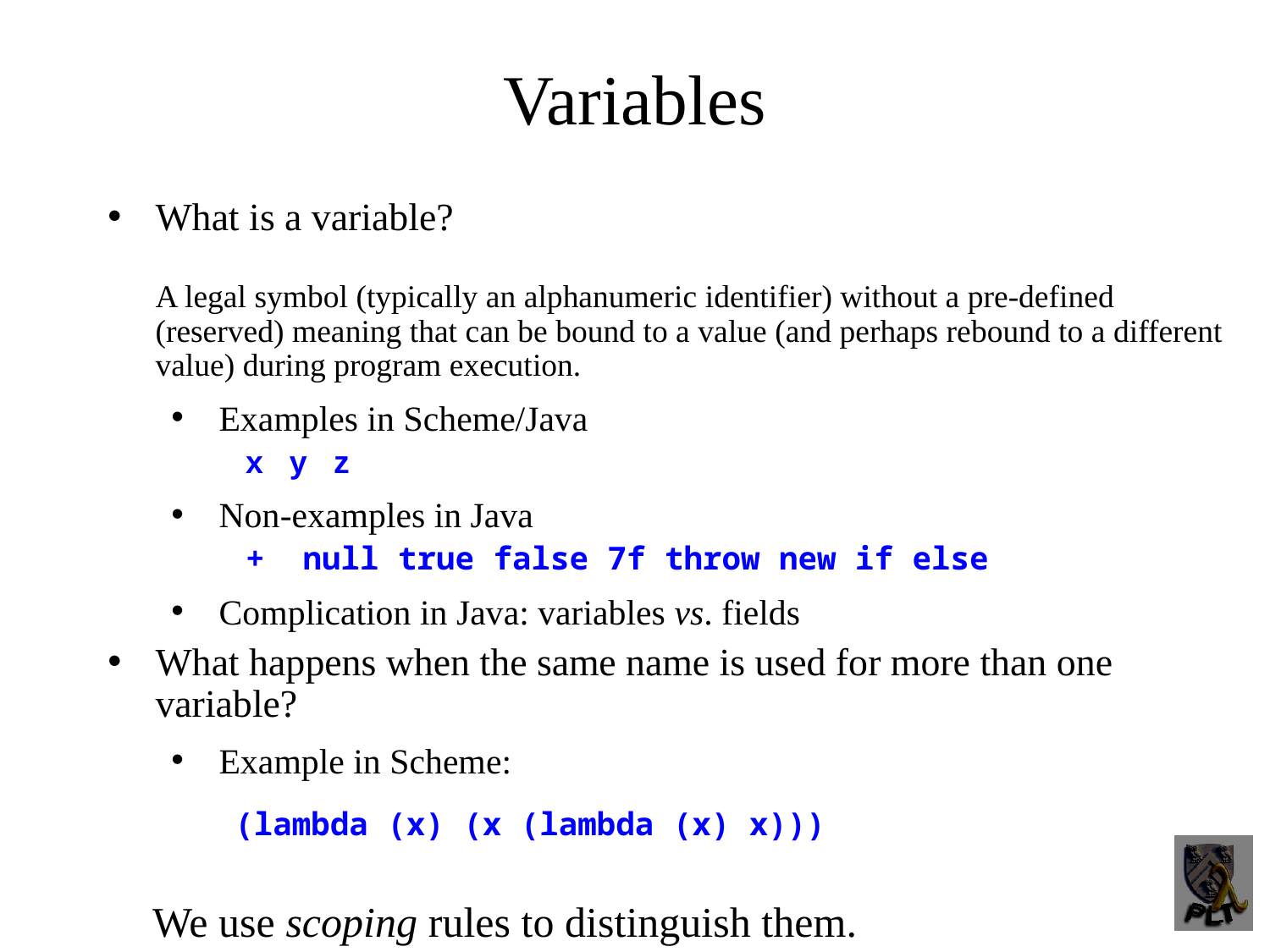

Variables
What is a variable?
A legal symbol (typically an alphanumeric identifier) without a pre-defined (reserved) meaning that can be bound to a value (and perhaps rebound to a different value) during program execution.
Examples in Scheme/Java
   x   y   z
Non-examples in Java
   +  null true false 7f throw new if else
Complication in Java: variables vs. fields
What happens when the same name is used for more than one variable?
Example in Scheme:
            (lambda (x) (x (lambda (x) x)))
We use scoping rules to distinguish them.